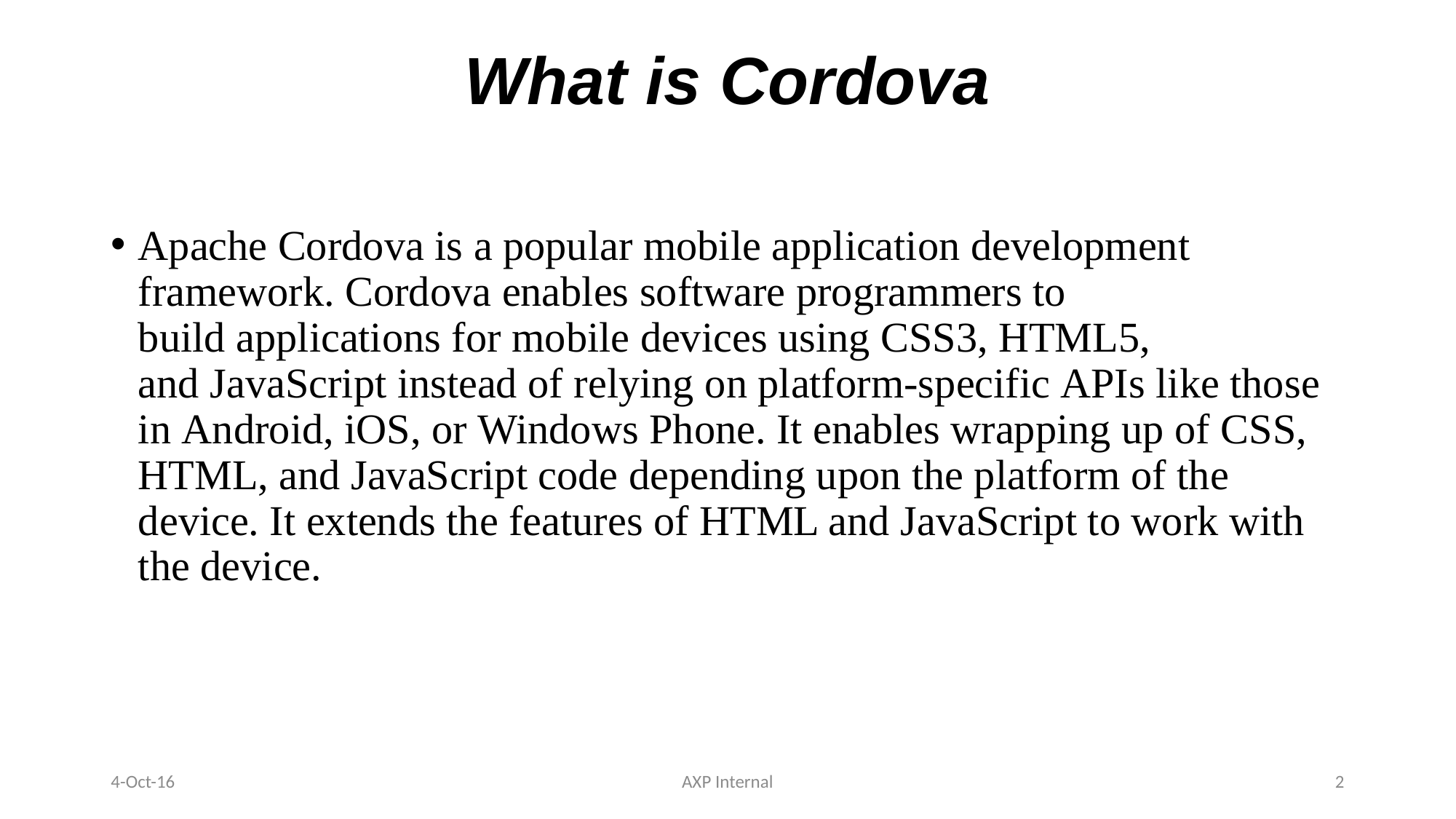

# What is Cordova
Apache Cordova is a popular mobile application development framework. Cordova enables software programmers to build applications for mobile devices using CSS3, HTML5, and JavaScript instead of relying on platform-specific APIs like those in Android, iOS, or Windows Phone. It enables wrapping up of CSS, HTML, and JavaScript code depending upon the platform of the device. It extends the features of HTML and JavaScript to work with the device.

4-Oct-16
AXP Internal
2